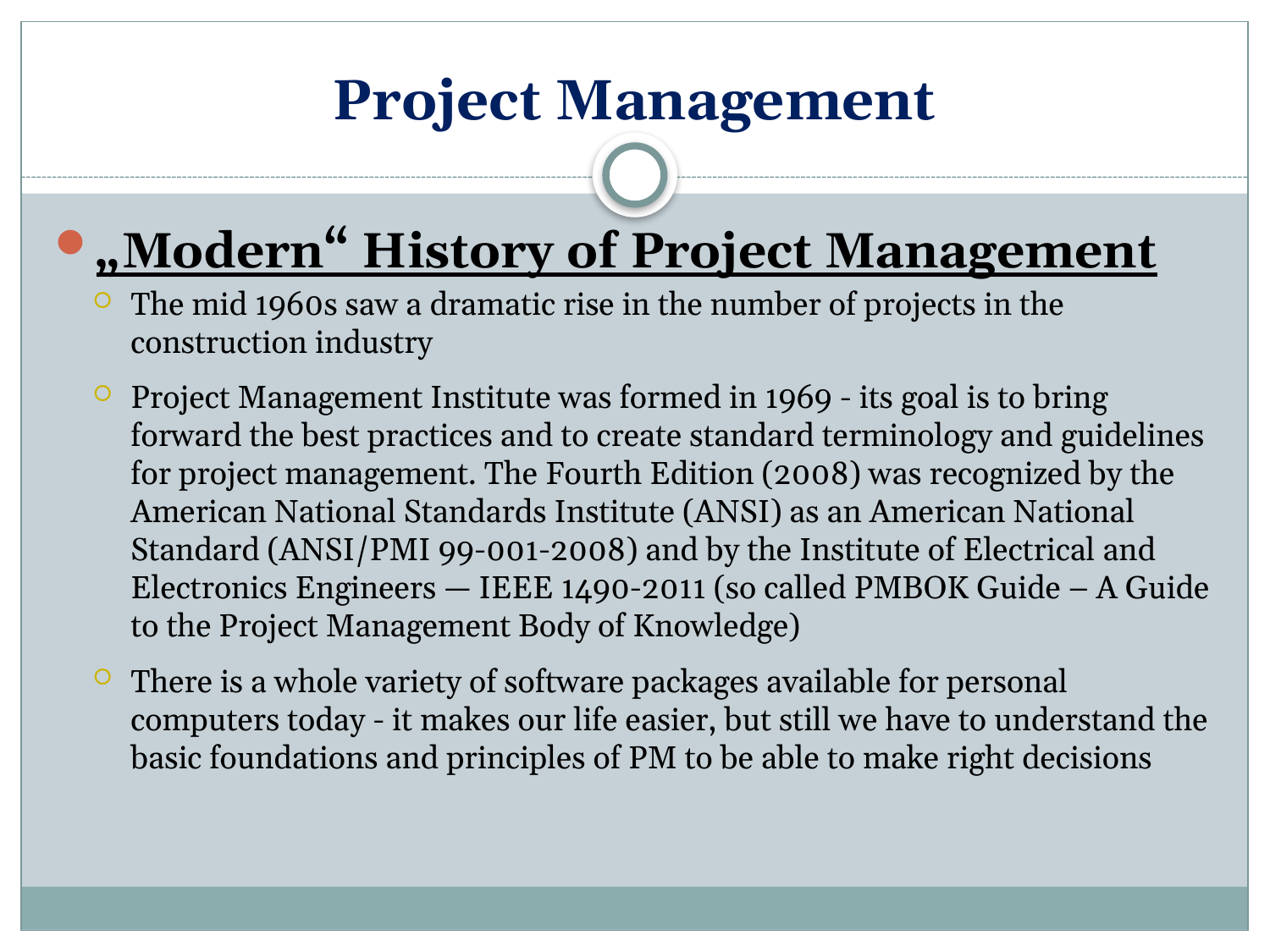

# Project Management
„Modern“ History of Project Management
The mid 1960s saw a dramatic rise in the number of projects in the construction industry
Project Management Institute was formed in 1969 - its goal is to bring forward the best practices and to create standard terminology and guidelines for project management. The Fourth Edition (2008) was recognized by the American National Standards Institute (ANSI) as an American National Standard (ANSI/PMI 99-001-2008) and by the Institute of Electrical and Electronics Engineers — IEEE 1490-2011 (so called PMBOK Guide – A Guide to the Project Management Body of Knowledge)
There is a whole variety of software packages available for personal computers today - it makes our life easier, but still we have to understand the basic foundations and principles of PM to be able to make right decisions